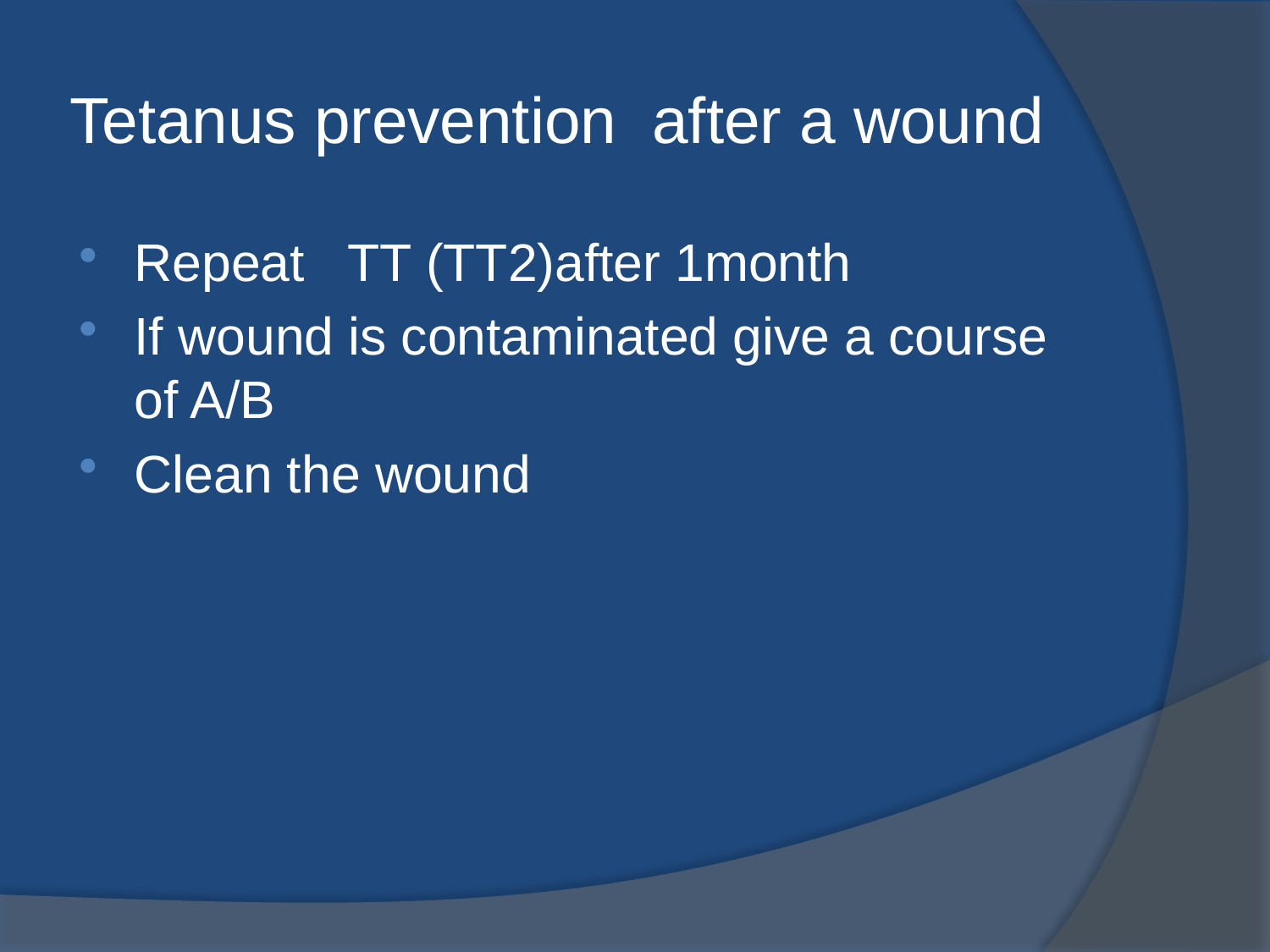

# Tetanus prevention  after a wound
Repeat   TT (TT2)after 1month
If wound is contaminated give a course of A/B
Clean the wound